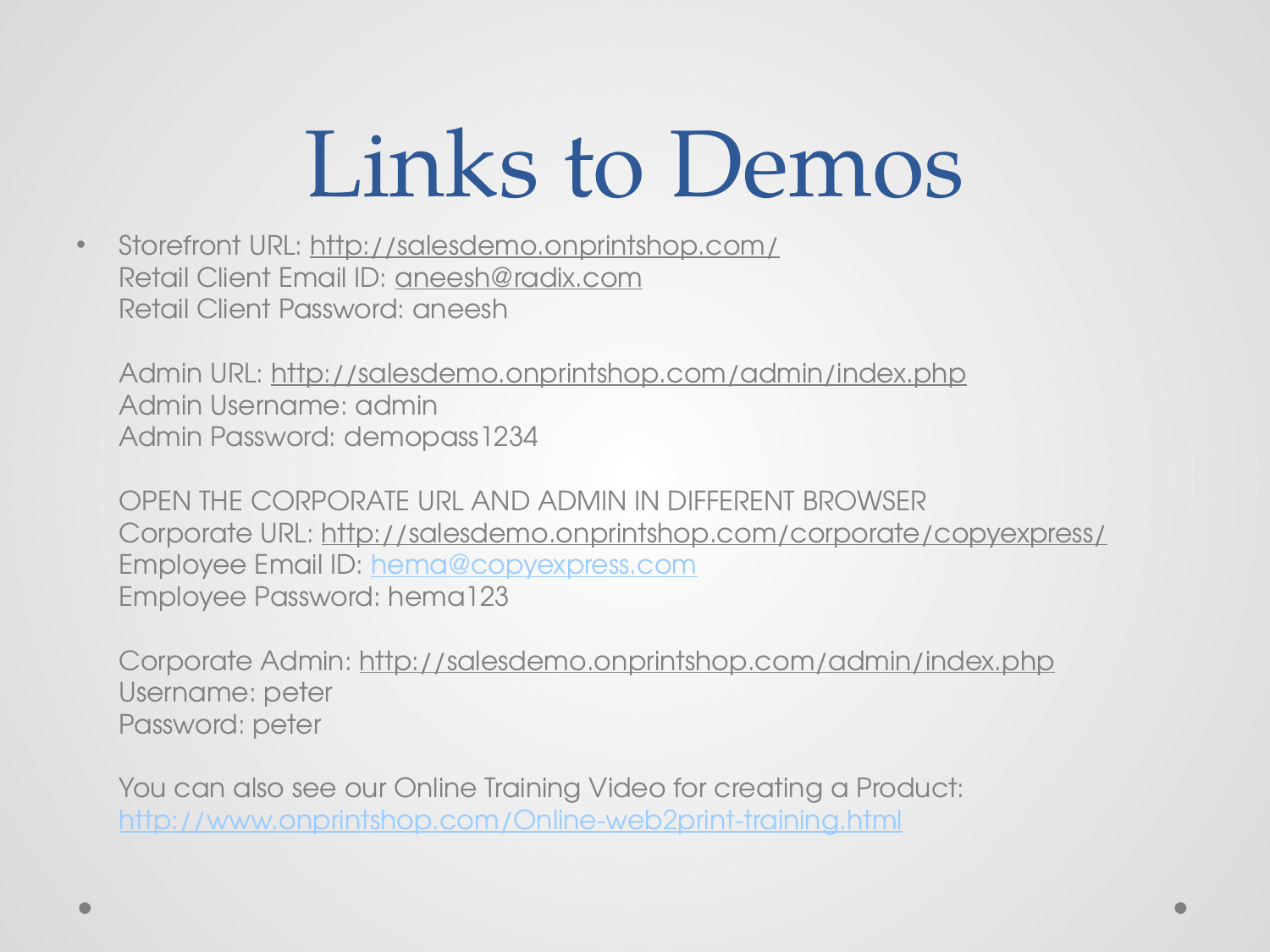

# Links to Demos
Storefront URL: http://salesdemo.onprintshop.com/
Retail Client Email ID: aneesh@radix.com
Retail Client Password: aneesh
Admin URL: http://salesdemo.onprintshop.com/admin/index.php
Admin Username: admin
Admin Password: demopass1234
OPEN THE CORPORATE URL AND ADMIN IN DIFFERENT BROWSER
Corporate URL: http://salesdemo.onprintshop.com/corporate/copyexpress/
Employee Email ID: hema@copyexpress.com
Employee Password: hema123
Corporate Admin: http://salesdemo.onprintshop.com/admin/index.php
Username: peter
Password: peter
You can also see our Online Training Video for creating a Product: http://www.onprintshop.com/Online-web2print-training.html